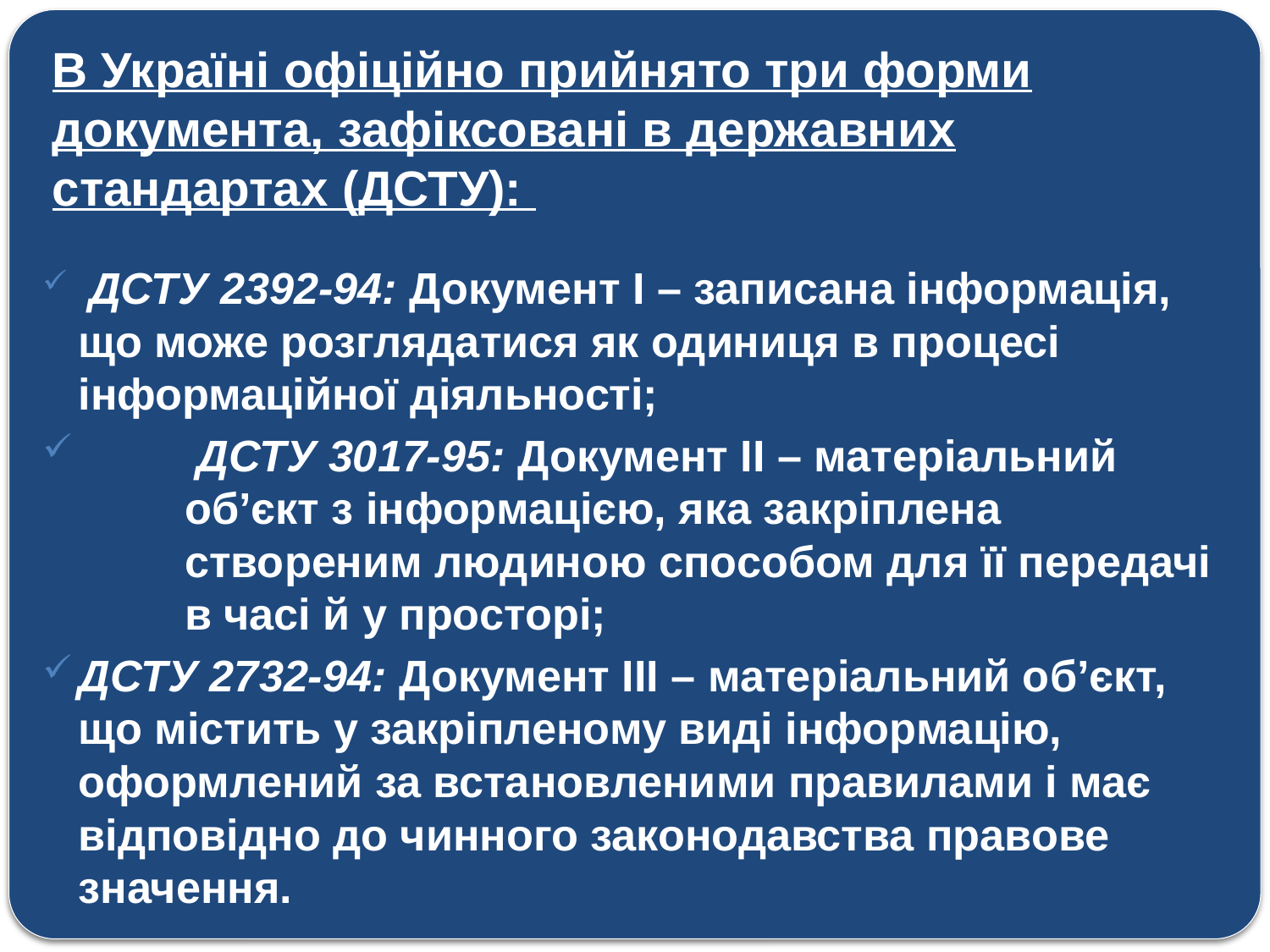

# В Україні офіційно прийнято три форми документа, зафіксовані в державних стандартах (ДСТУ):

 ДСТУ 2392-94: Документ І – записана інформація, що може розглядатися як одиниця в процесі інформаційної діяльності;
 ДСТУ 3017-95: Документ ІІ – матеріальний об’єкт з інформацією, яка закріплена створеним людиною способом для її передачі в часі й у просторі;
ДСТУ 2732-94: Документ ІІІ – матеріальний об’єкт, що містить у закріпленому виді інформацію, оформлений за встановленими правилами і має відповідно до чинного законодавства правове значення.